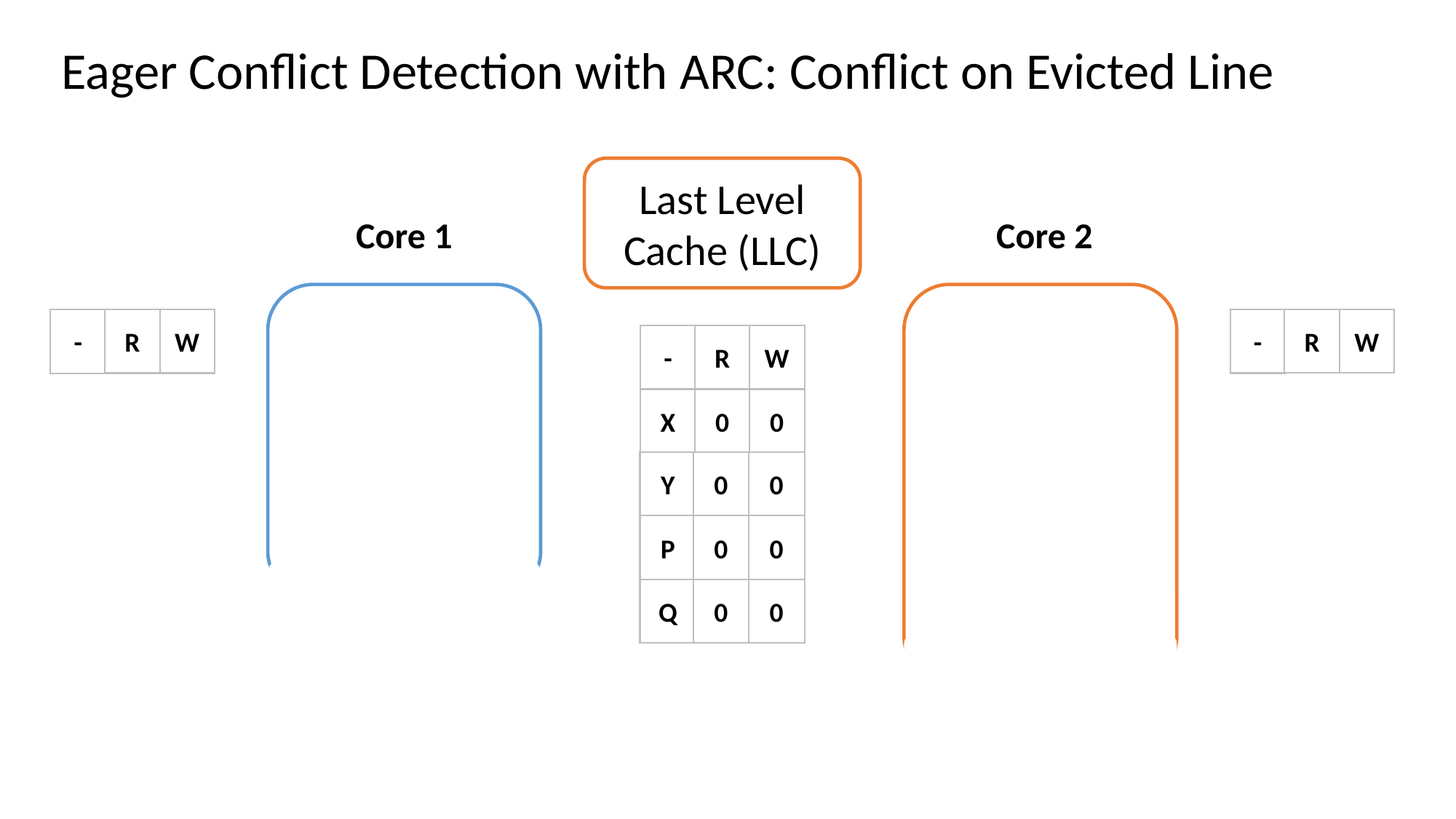

# Eager Conflict Detection with ARC: Conflict on Evicted Line
Last Level Cache (LLC)
Core 1
 Core 2

W
R
W
R
-
-
W
R
-
0
0
X
0
0
Y
0
0
P

0
0
Q